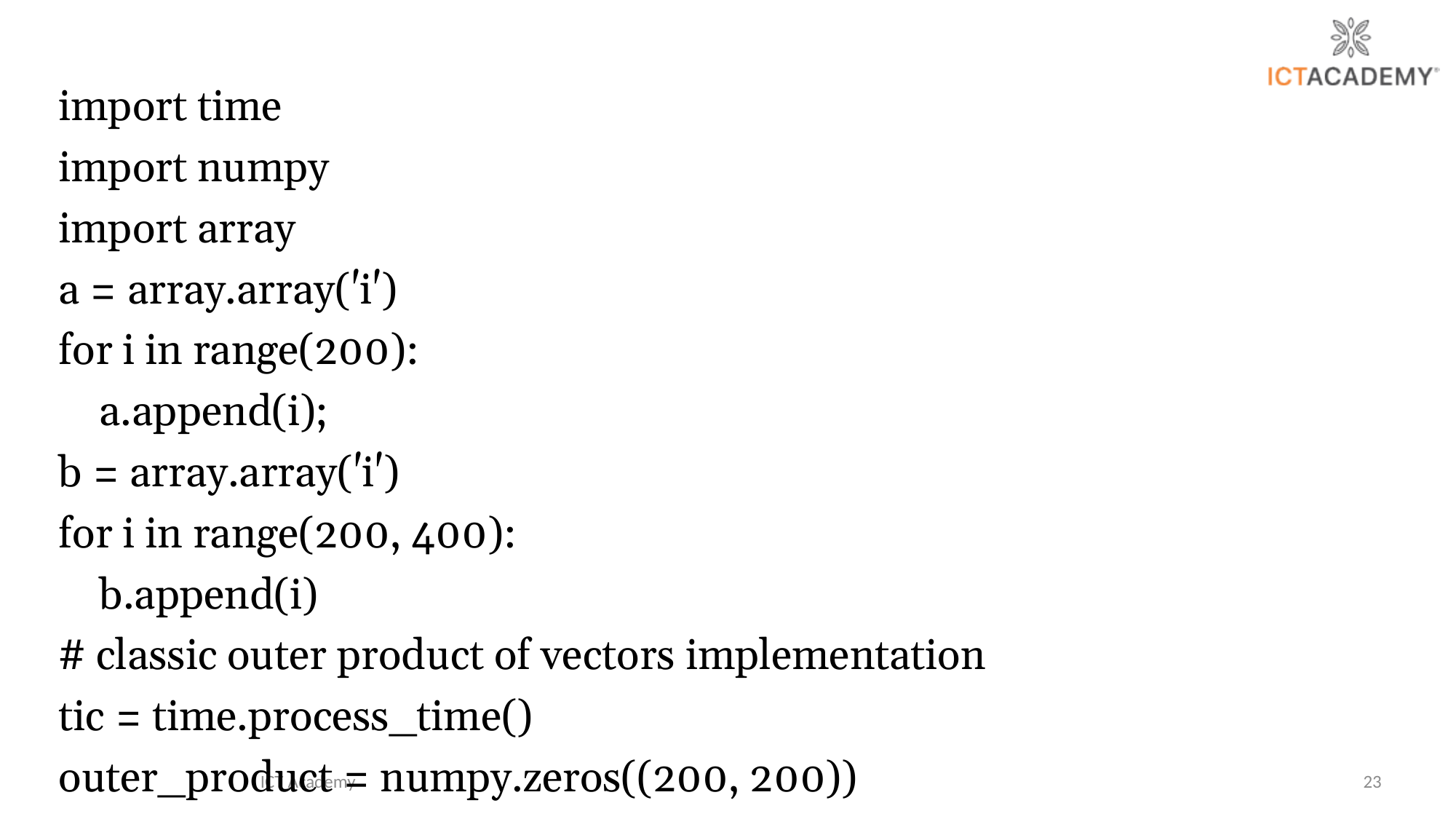

import time
import numpy
import array
a = array.array('i')
for i in range(200):
    a.append(i);
b = array.array('i')
for i in range(200, 400):
    b.append(i)
# classic outer product of vectors implementation
tic = time.process_time()
outer_product = numpy.zeros((200, 200))
for i in range(len(a)):
   for j in range(len(b)):
ICT Academy
23